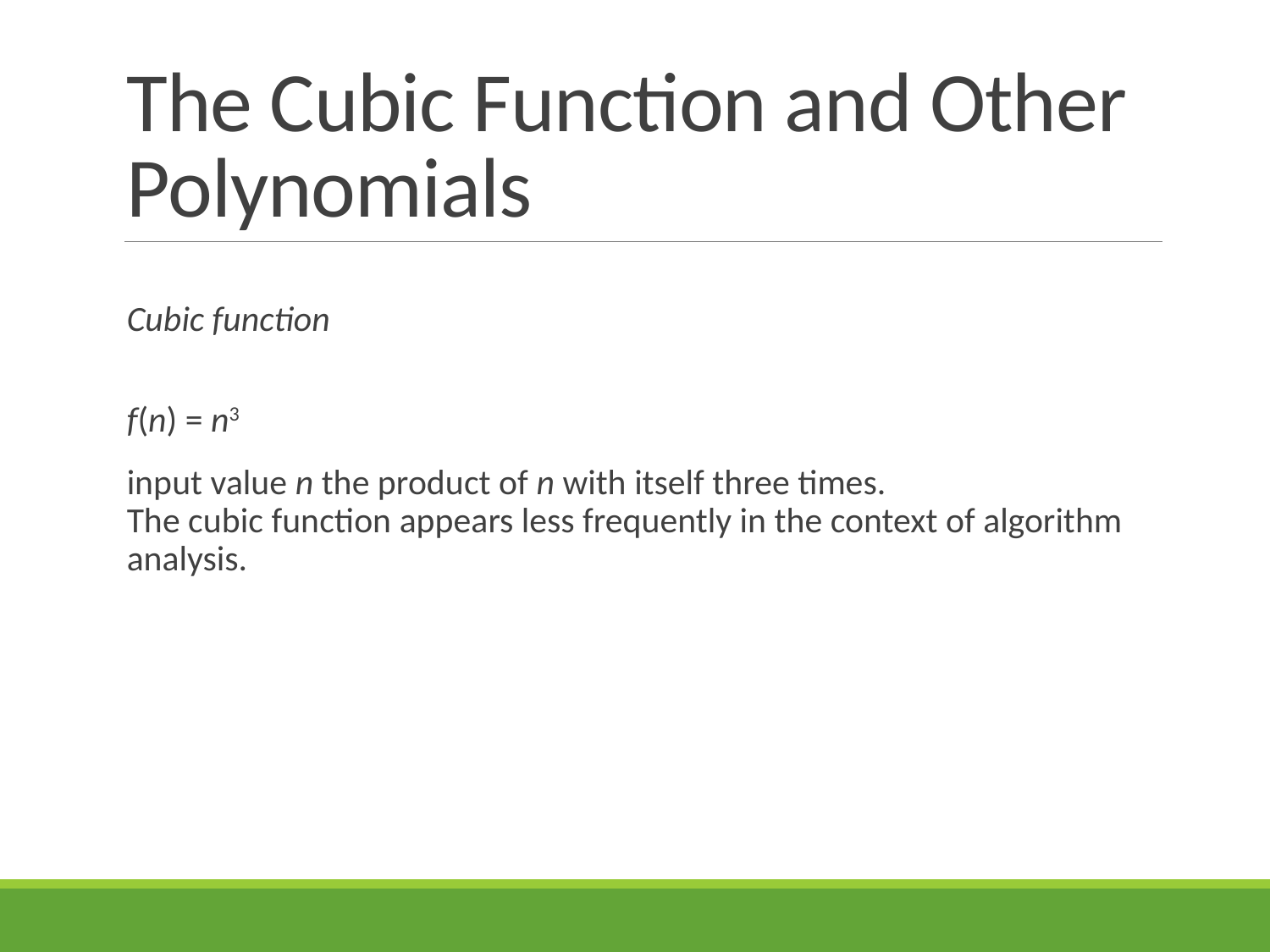

# The Cubic Function and Other Polynomials
Cubic function
f(n) = n3
input value n the product of n with itself three times.
The cubic function appears less frequently in the context of algorithm analysis.